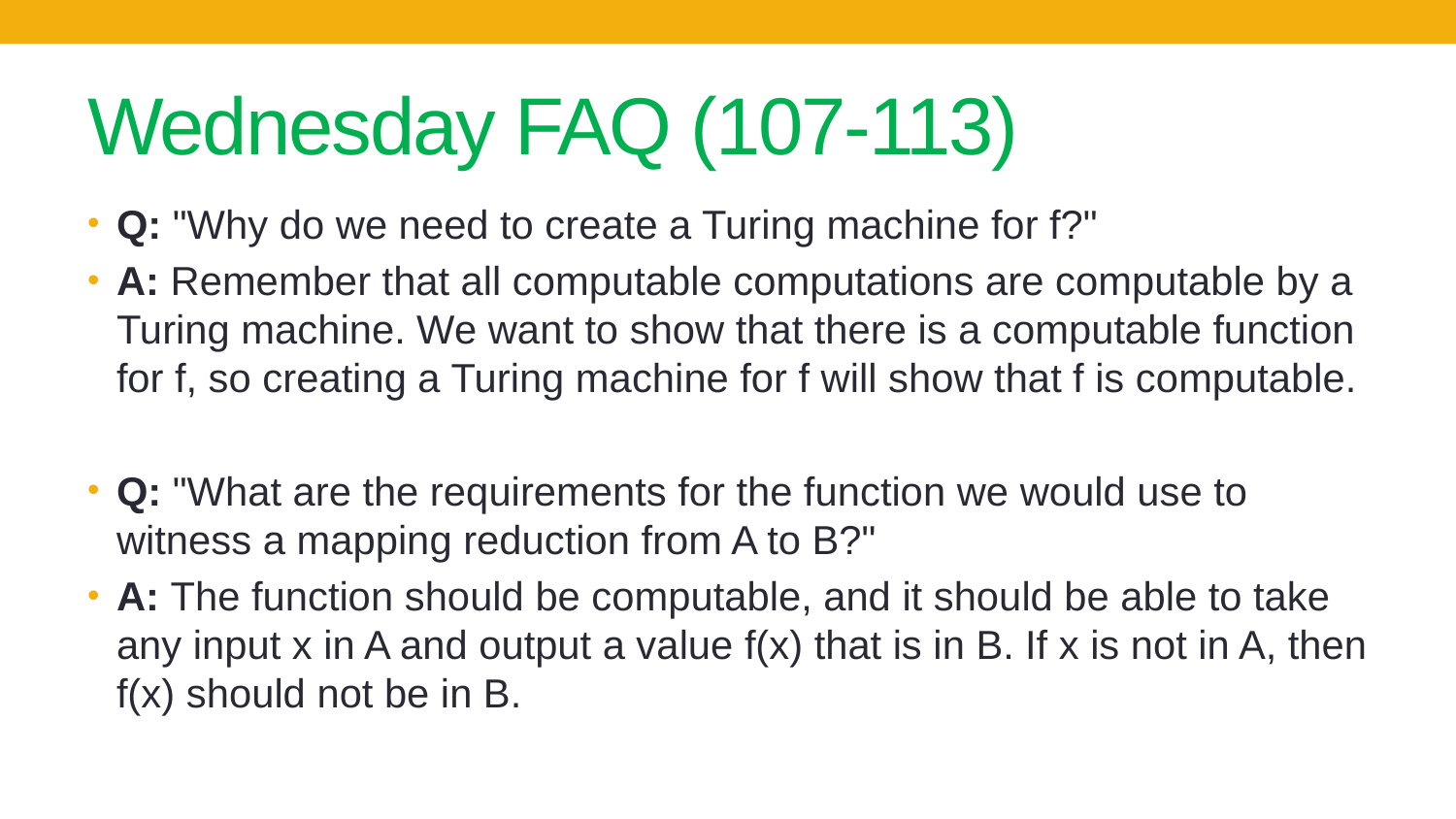

# Wednesday FAQ (107-113)
Q: "Why do we need to create a Turing machine for f?"
A: Remember that all computable computations are computable by a Turing machine. We want to show that there is a computable function for f, so creating a Turing machine for f will show that f is computable.

Q: "What are the requirements for the function we would use to witness a mapping reduction from A to B?"
A: The function should be computable, and it should be able to take any input x in A and output a value f(x) that is in B. If x is not in A, then f(x) should not be in B.